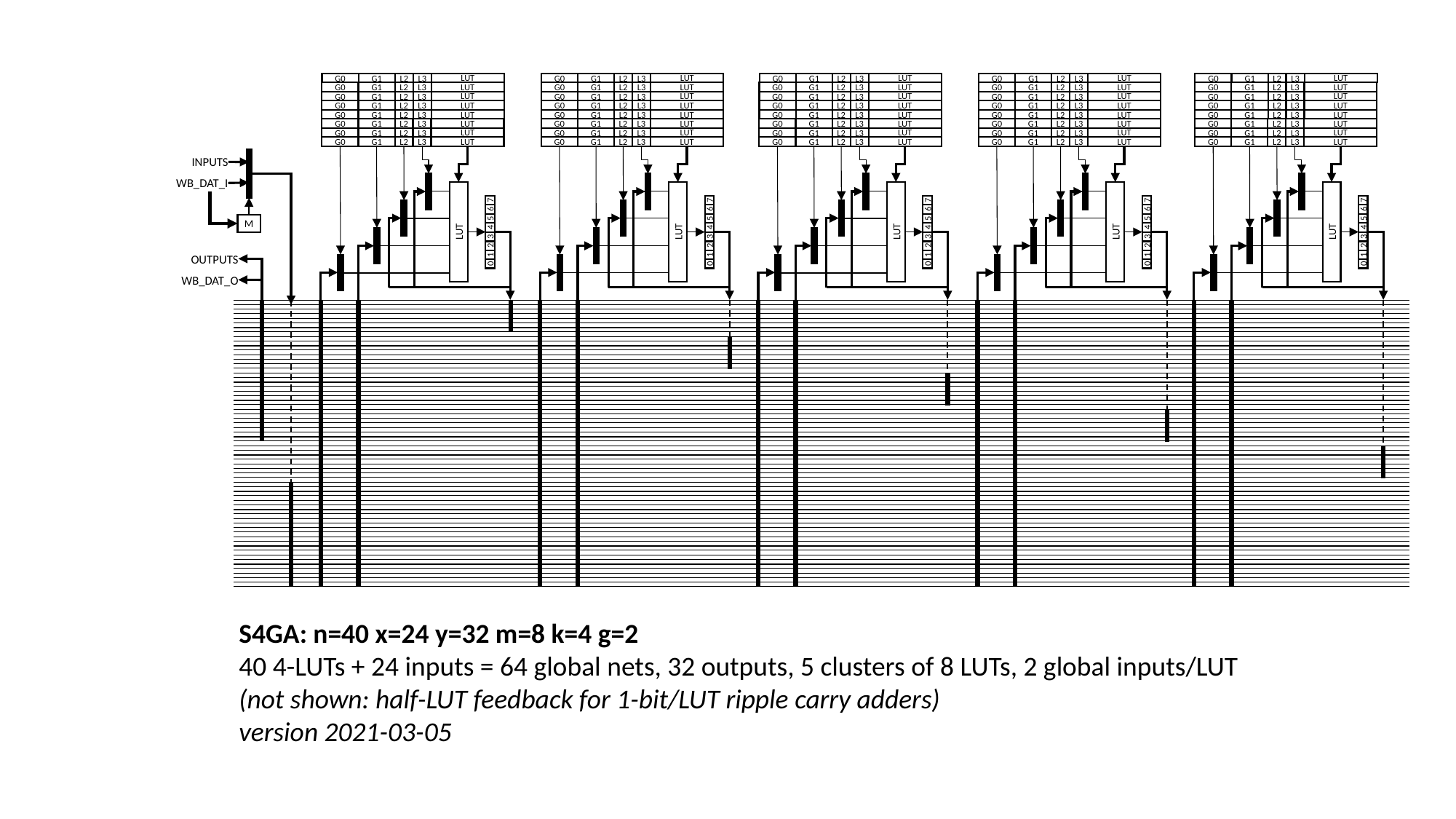

LUT
LUT
LUT
LUT
LUT
G0
G1
L2
L3
G0
G1
L2
L3
G0
G1
L2
L3
G0
G1
L2
L3
G0
G1
L2
L3
LUT
LUT
LUT
LUT
LUT
G0
G1
L2
L3
G0
G1
L2
L3
G0
G1
L2
L3
G0
G1
L2
L3
G0
G1
L2
L3
LUT
LUT
LUT
LUT
LUT
G0
G1
L2
L3
G0
G1
L2
L3
G0
G1
L2
L3
G0
G1
L2
L3
G0
G1
L2
L3
LUT
LUT
LUT
LUT
LUT
G0
G1
L2
L3
G0
G1
L2
L3
G0
G1
L2
L3
G0
G1
L2
L3
G0
G1
L2
L3
LUT
LUT
LUT
LUT
LUT
G0
G1
L2
L3
G0
G1
L2
L3
G0
G1
L2
L3
G0
G1
L2
L3
G0
G1
L2
L3
LUT
LUT
LUT
LUT
LUT
G0
G1
L2
L3
G0
G1
L2
L3
G0
G1
L2
L3
G0
G1
L2
L3
G0
G1
L2
L3
LUT
LUT
LUT
LUT
LUT
G0
G1
L2
L3
G0
G1
L2
L3
G0
G1
L2
L3
G0
G1
L2
L3
G0
G1
L2
L3
LUT
LUT
LUT
LUT
LUT
G0
G1
L2
L3
G0
G1
L2
L3
G0
G1
L2
L3
G0
G1
L2
L3
G0
G1
L2
L3

INPUTS

WB_DAT_I

M
LUT
LUT
LUT
LUT
LUT
0
1
2
3
4
5
6
7
0
1
2
3
4
5
6
7
0
1
2
3
4
5
6
7
0
1
2
3
4
5
6
7
0
1
2
3
4
5
6
7

OUTPUTS

WB_DAT_O
S4GA: n=40 x=24 y=32 m=8 k=4 g=2
40 4-LUTs + 24 inputs = 64 global nets, 32 outputs, 5 clusters of 8 LUTs, 2 global inputs/LUT
(not shown: half-LUT feedback for 1-bit/LUT ripple carry adders)
version 2021-03-05